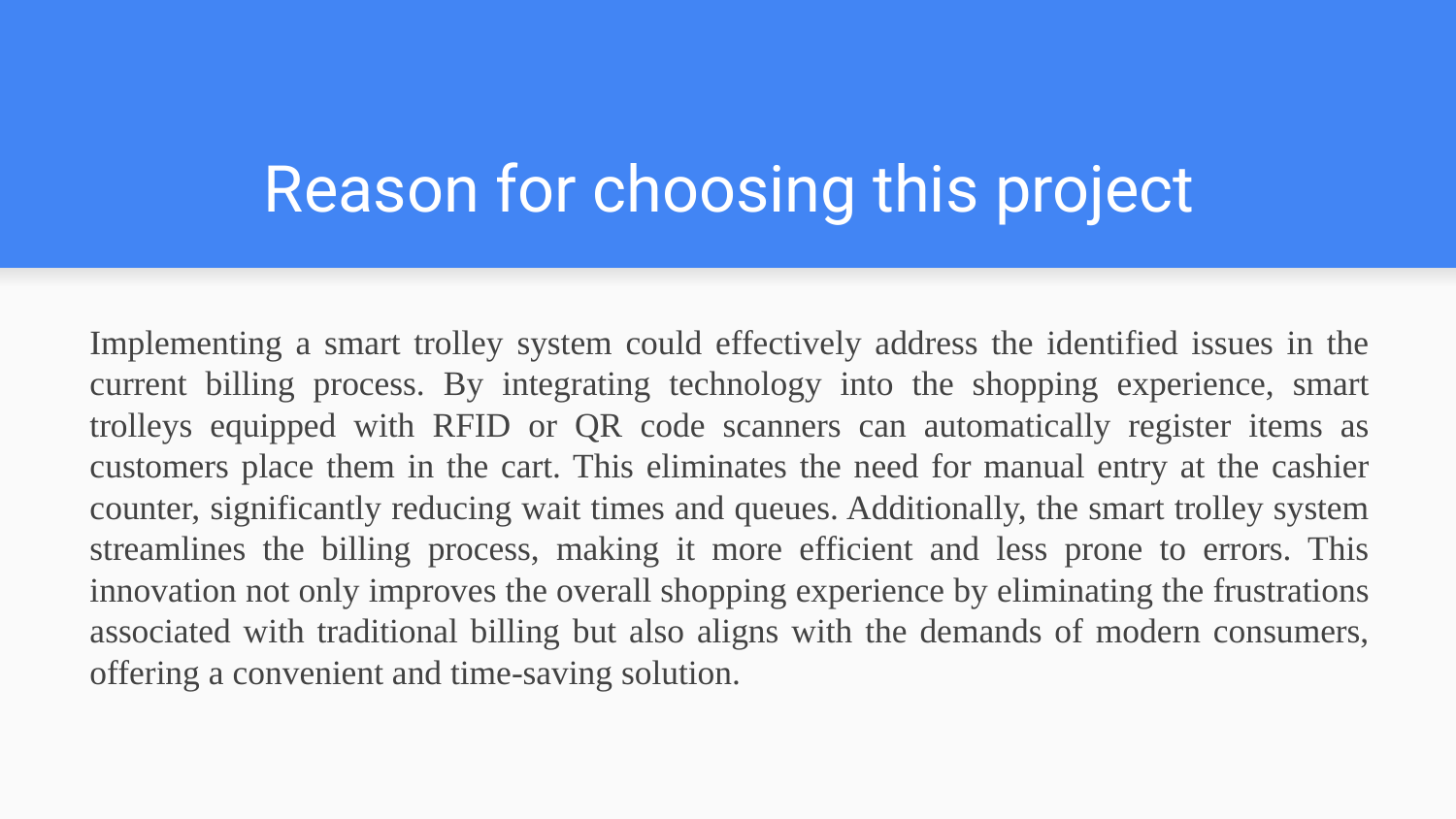

# Reason for choosing this project
Implementing a smart trolley system could effectively address the identified issues in the current billing process. By integrating technology into the shopping experience, smart trolleys equipped with RFID or QR code scanners can automatically register items as customers place them in the cart. This eliminates the need for manual entry at the cashier counter, significantly reducing wait times and queues. Additionally, the smart trolley system streamlines the billing process, making it more efficient and less prone to errors. This innovation not only improves the overall shopping experience by eliminating the frustrations associated with traditional billing but also aligns with the demands of modern consumers, offering a convenient and time-saving solution.